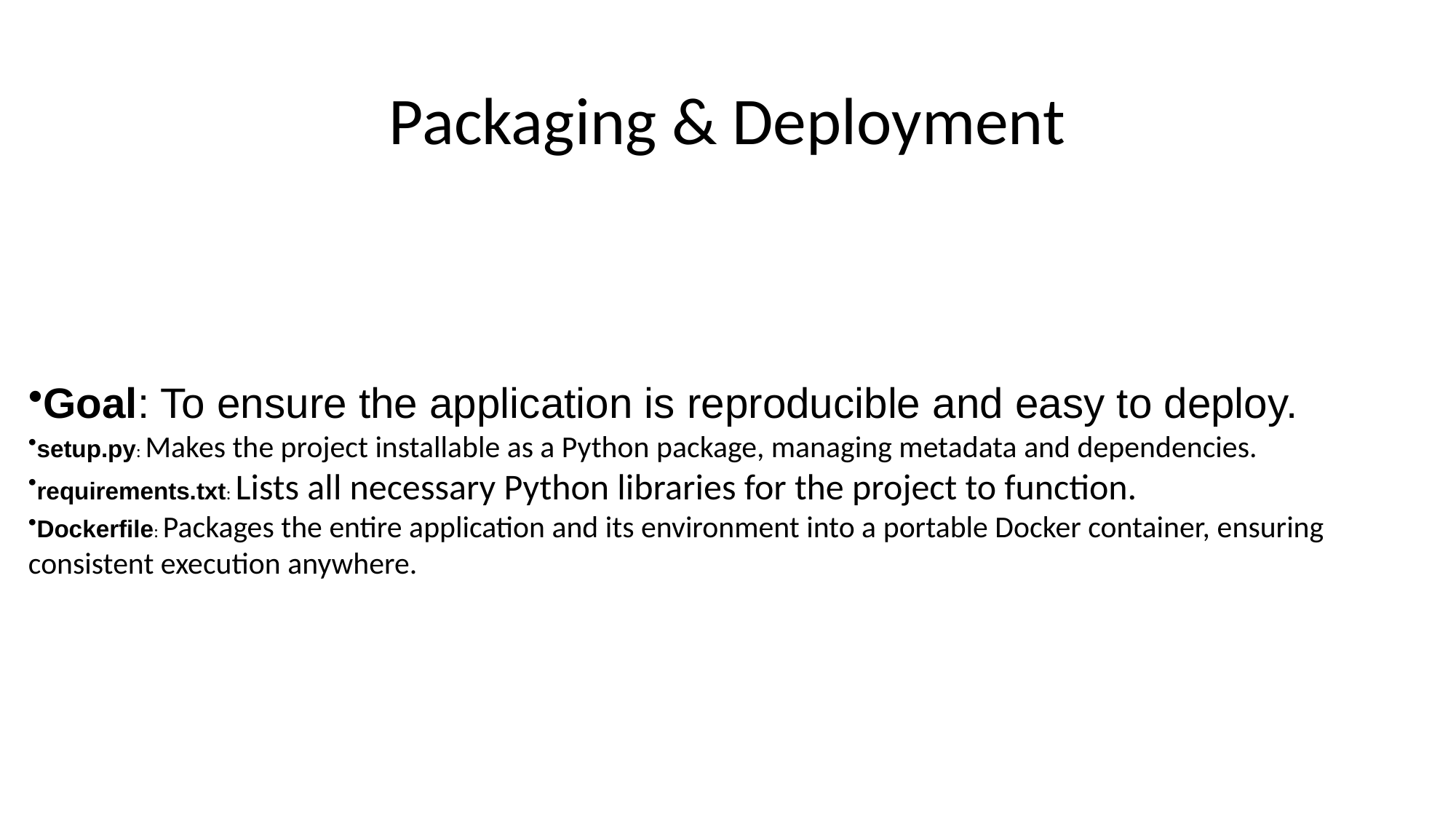

# Packaging & Deployment
Goal: To ensure the application is reproducible and easy to deploy.
setup.py: Makes the project installable as a Python package, managing metadata and dependencies.
requirements.txt: Lists all necessary Python libraries for the project to function.
Dockerfile: Packages the entire application and its environment into a portable Docker container, ensuring consistent execution anywhere.